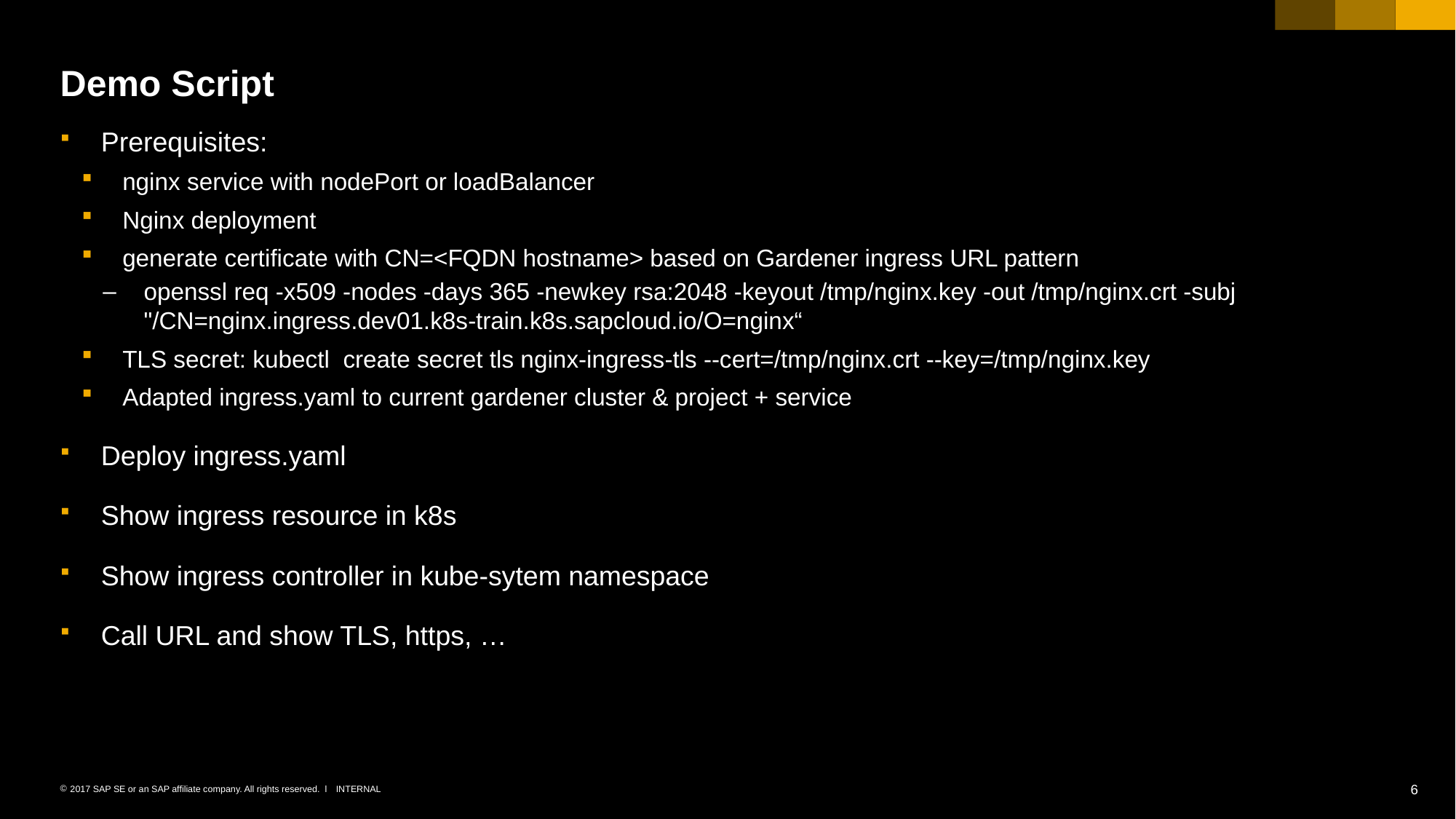

# Demo Script
Prerequisites:
nginx service with nodePort or loadBalancer
Nginx deployment
generate certificate with CN=<FQDN hostname> based on Gardener ingress URL pattern
openssl req -x509 -nodes -days 365 -newkey rsa:2048 -keyout /tmp/nginx.key -out /tmp/nginx.crt -subj "/CN=nginx.ingress.dev01.k8s-train.k8s.sapcloud.io/O=nginx“
TLS secret: kubectl  create secret tls nginx-ingress-tls --cert=/tmp/nginx.crt --key=/tmp/nginx.key
Adapted ingress.yaml to current gardener cluster & project + service
Deploy ingress.yaml
Show ingress resource in k8s
Show ingress controller in kube-sytem namespace
Call URL and show TLS, https, …